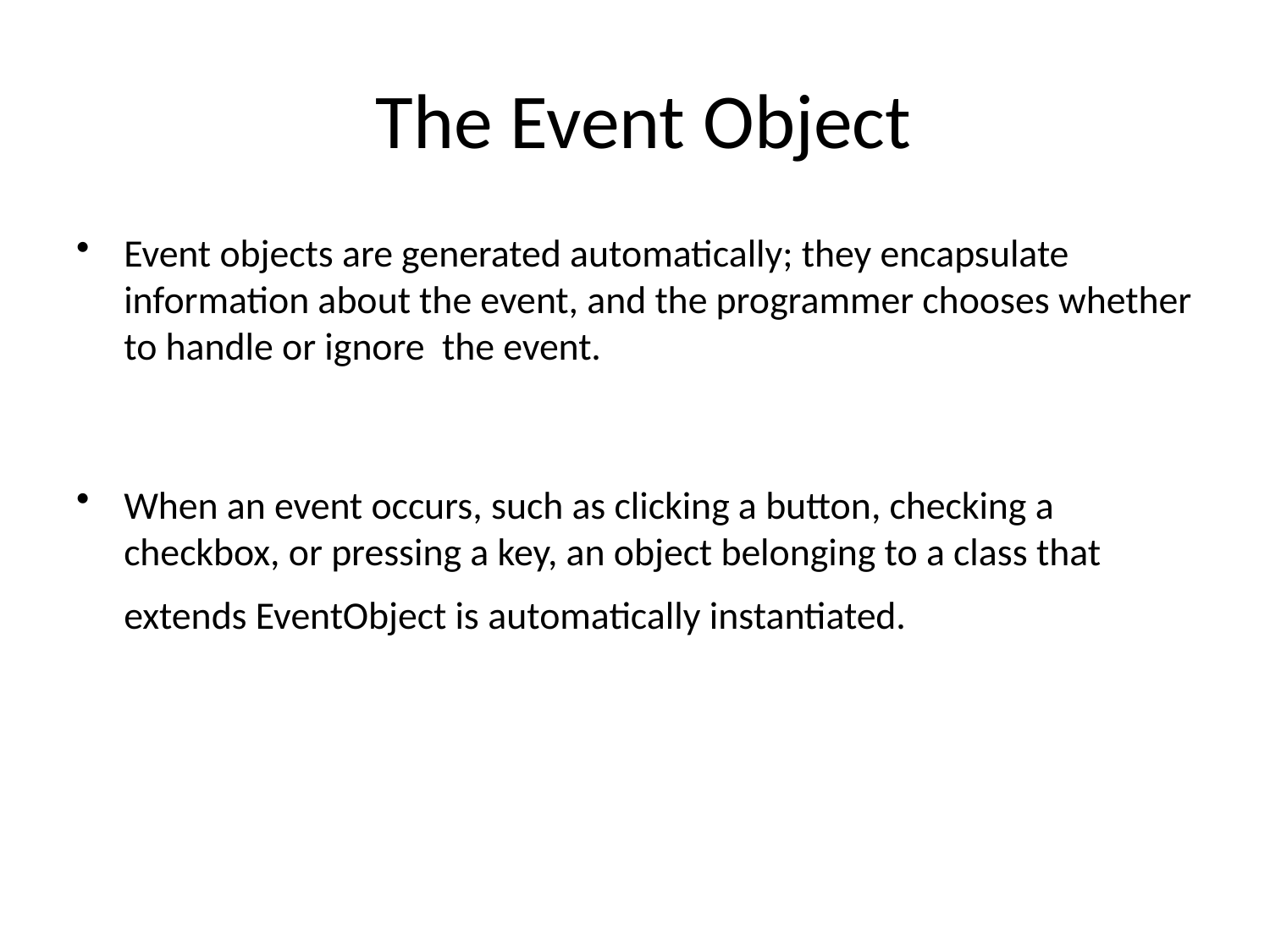

# The Event Object
Event objects are generated automatically; they encapsulate information about the event, and the programmer chooses whether to handle or ignore  the event.

When an event occurs, such as clicking a button, checking a checkbox, or pressing a key, an object belonging to a class that extends EventObject is automatically instantiated.